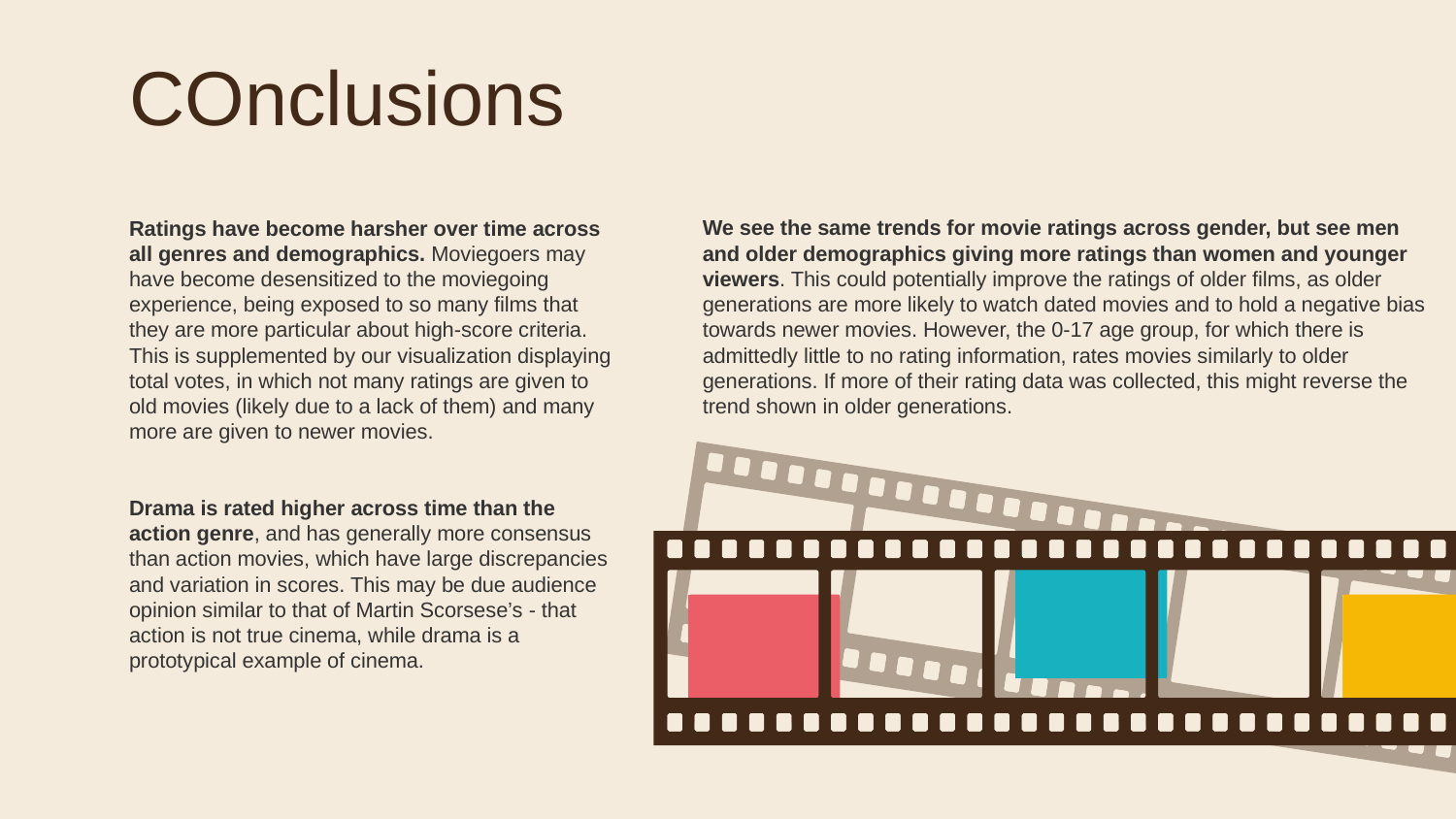

# COnclusions
Ratings have become harsher over time across all genres and demographics. Moviegoers may have become desensitized to the moviegoing experience, being exposed to so many films that they are more particular about high-score criteria. This is supplemented by our visualization displaying total votes, in which not many ratings are given to old movies (likely due to a lack of them) and many more are given to newer movies.

Drama is rated higher across time than the action genre, and has generally more consensus than action movies, which have large discrepancies and variation in scores. This may be due audience opinion similar to that of Martin Scorsese’s - that action is not true cinema, while drama is a prototypical example of cinema.

We see the same trends for movie ratings across gender, but see men and older demographics giving more ratings than women and younger viewers. This could potentially improve the ratings of older films, as older generations are more likely to watch dated movies and to hold a negative bias towards newer movies. However, the 0-17 age group, for which there is admittedly little to no rating information, rates movies similarly to older generations. If more of their rating data was collected, this might reverse the trend shown in older generations.